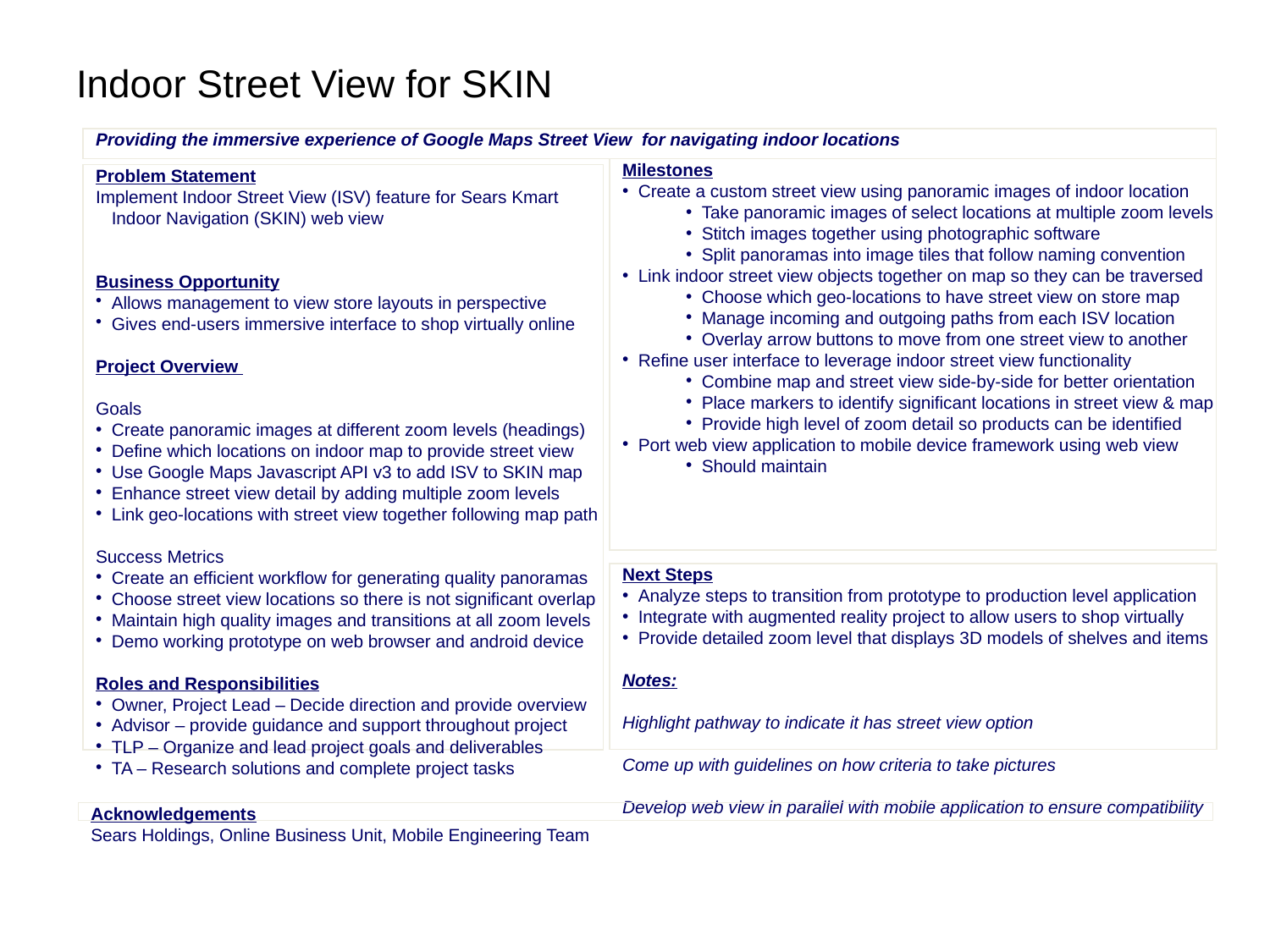

# Indoor Street View for SKIN
Providing the immersive experience of Google Maps Street View  for navigating indoor locations
Milestones
Create a custom street view using panoramic images of indoor location
Take panoramic images of select locations at multiple zoom levels
Stitch images together using photographic software
Split panoramas into image tiles that follow naming convention
Link indoor street view objects together on map so they can be traversed
Choose which geo-locations to have street view on store map
Manage incoming and outgoing paths from each ISV location
Overlay arrow buttons to move from one street view to another
Refine user interface to leverage indoor street view functionality
Combine map and street view side-by-side for better orientation
Place markers to identify significant locations in street view & map
Provide high level of zoom detail so products can be identified
Port web view application to mobile device framework using web view
Should maintain

Problem Statement
Implement Indoor Street View (ISV) feature for Sears Kmart Indoor Navigation (SKIN) web view

Business Opportunity
Allows management to view store layouts in perspective
Gives end-users immersive interface to shop virtually online

Project Overview

Goals
Create panoramic images at different zoom levels (headings)
Define which locations on indoor map to provide street view
Use Google Maps Javascript API v3 to add ISV to SKIN map
Enhance street view detail by adding multiple zoom levels
Link geo-locations with street view together following map path

Success Metrics
Create an efficient workflow for generating quality panoramas
Choose street view locations so there is not significant overlap
Maintain high quality images and transitions at all zoom levels
Demo working prototype on web browser and android device

Roles and Responsibilities
Owner, Project Lead – Decide direction and provide overview
Advisor – provide guidance and support throughout project
TLP – Organize and lead project goals and deliverables
TA – Research solutions and complete project tasks

Next Steps
Analyze steps to transition from prototype to production level application
Integrate with augmented reality project to allow users to shop virtually
Provide detailed zoom level that displays 3D models of shelves and items

Notes:

Highlight pathway to indicate it has street view option

Come up with guidelines on how criteria to take pictures

Develop web view in parallel with mobile application to ensure compatibility
Acknowledgements
Sears Holdings, Online Business Unit, Mobile Engineering Team